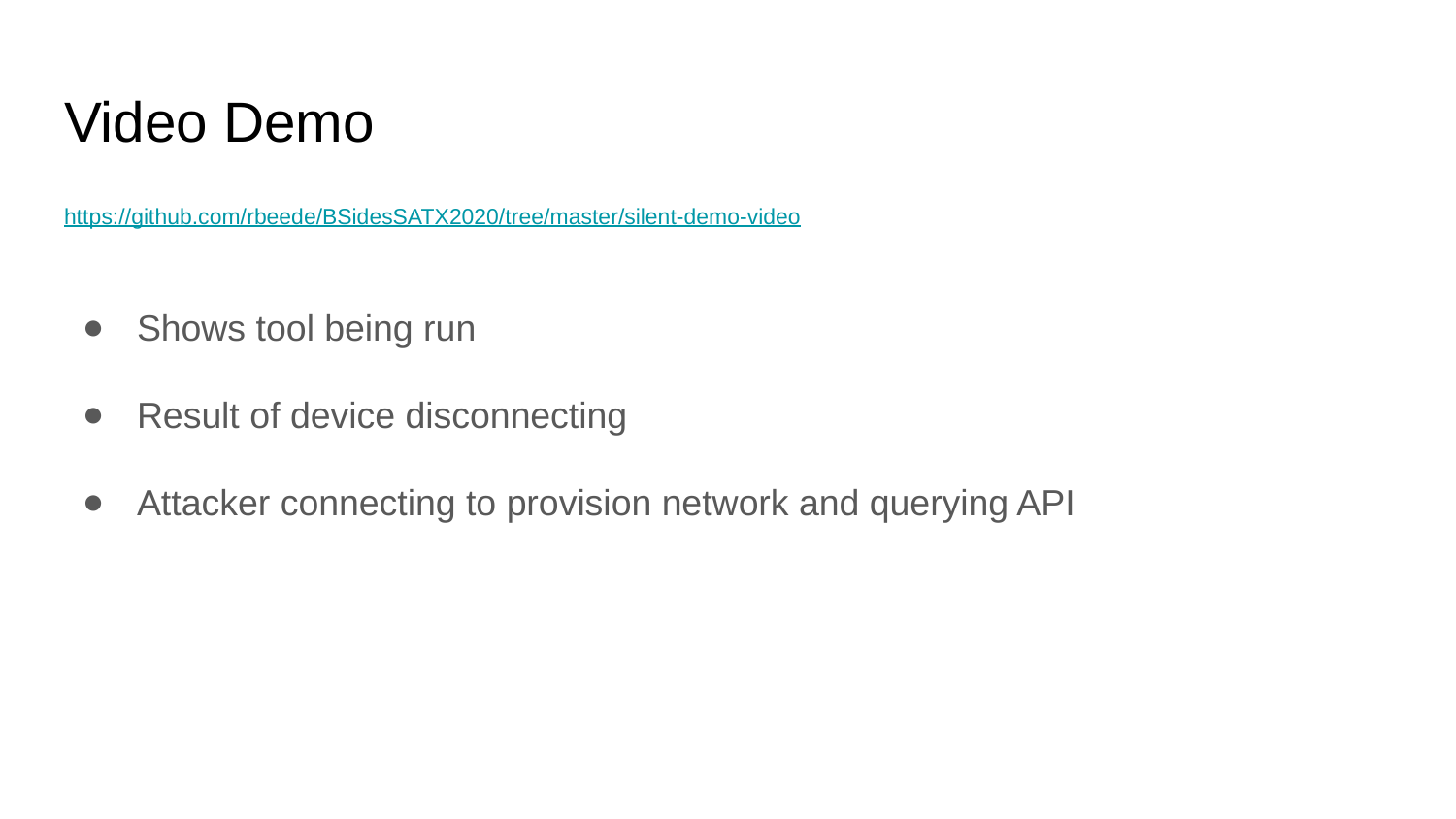

# Video Demo
https://github.com/rbeede/BSidesSATX2020/tree/master/silent-demo-video
Shows tool being run
Result of device disconnecting
Attacker connecting to provision network and querying API